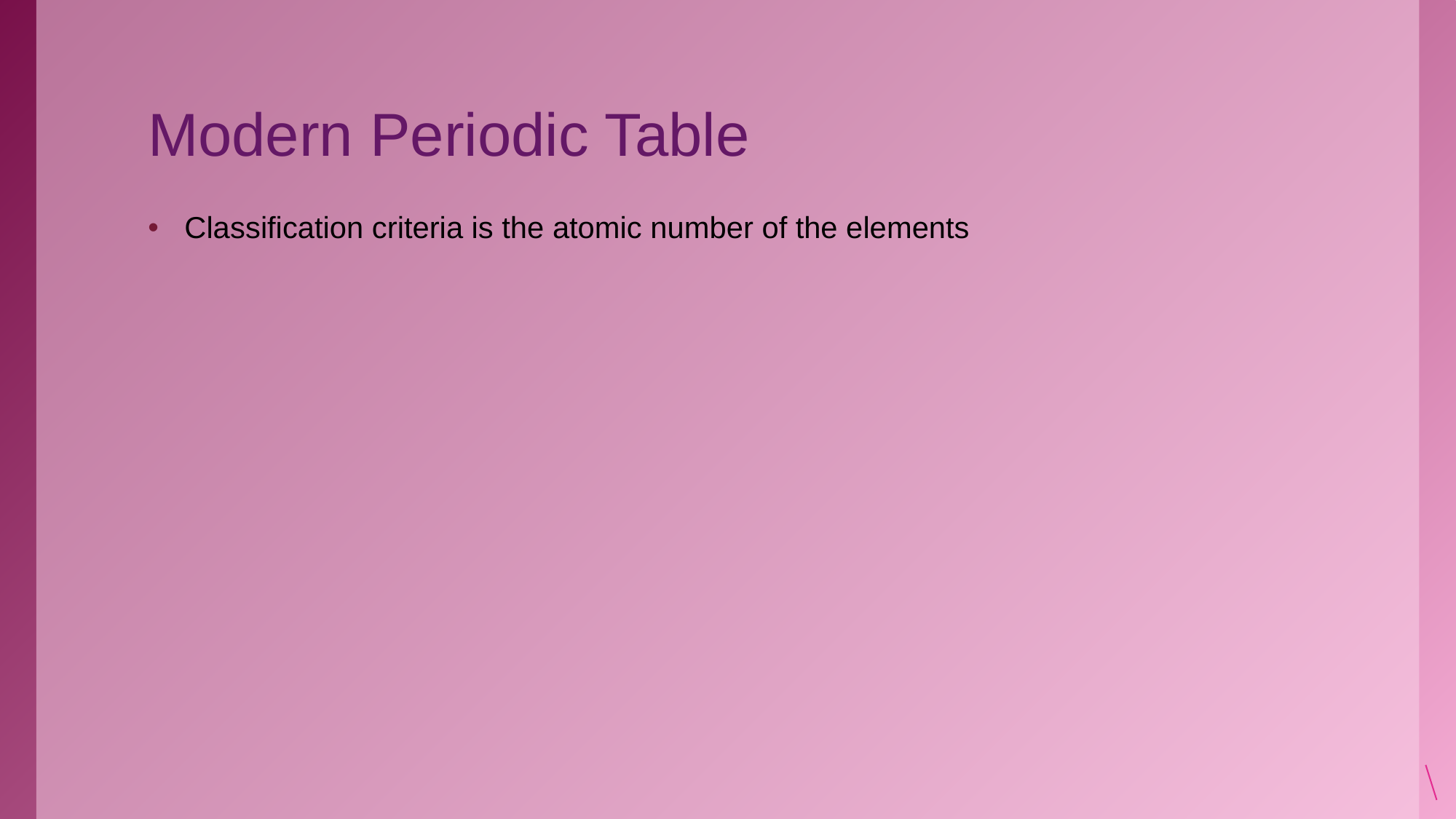

# Modern Periodic Table
Classification criteria is the atomic number of the elements